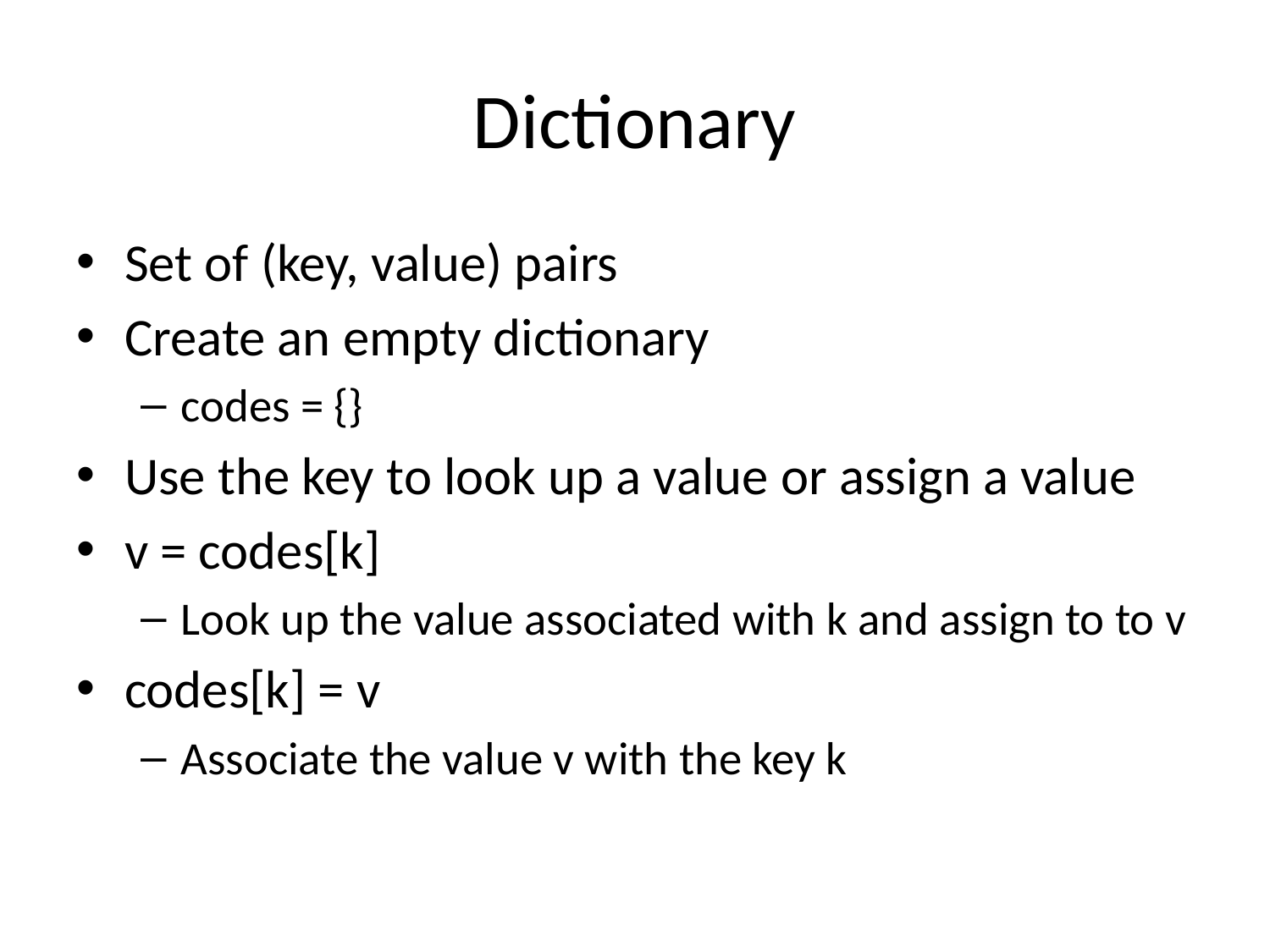

# Dictionary
Set of (key, value) pairs
Create an empty dictionary
codes = {}
Use the key to look up a value or assign a value
v = codes[k]
Look up the value associated with k and assign to to v
codes[k] = v
Associate the value v with the key k